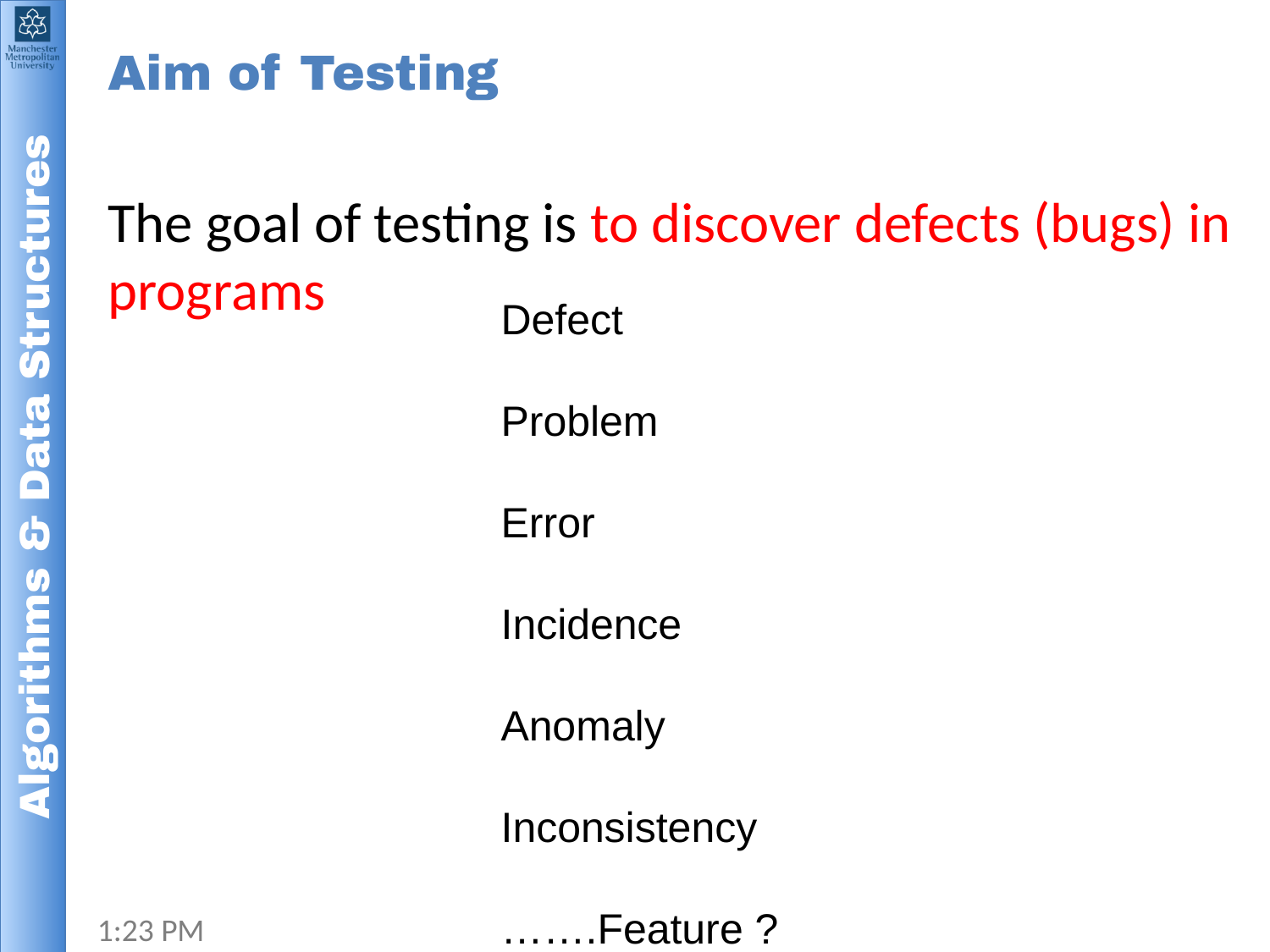

# Aim of Testing
The goal of testing is to discover defects (bugs) in programs

Defect

Problem

Error

Incidence

Anomaly

Inconsistency

…….Feature ?